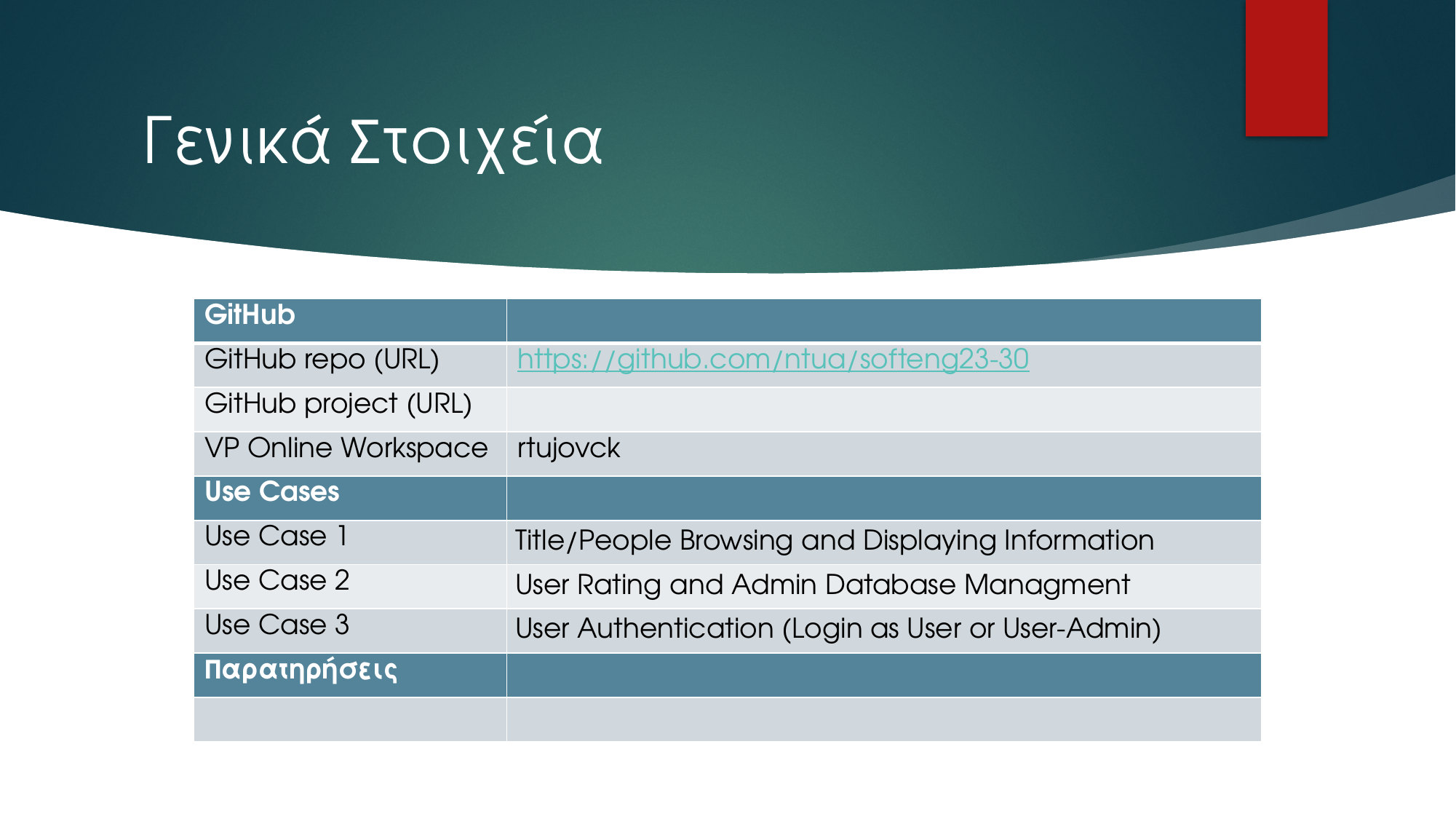

# Γενικά Στοιχεία

| GitHub |  |
| --- | --- |
| GitHub repo (URL) | https://github.com/ntua/softeng23-30 |
| GitHub project (URL) |  |
| VP Online Workspace | rtujovck |
| Use Cases |  |
| Use Case 1 | Title/People Browsing and Displaying Information |
| Use Case 2 | User Rating and Admin Database Managment |
| Use Case 3 | User Authentication (Login as User or User-Admin) |
| Παρατηρήσεις |  |
|  |  |